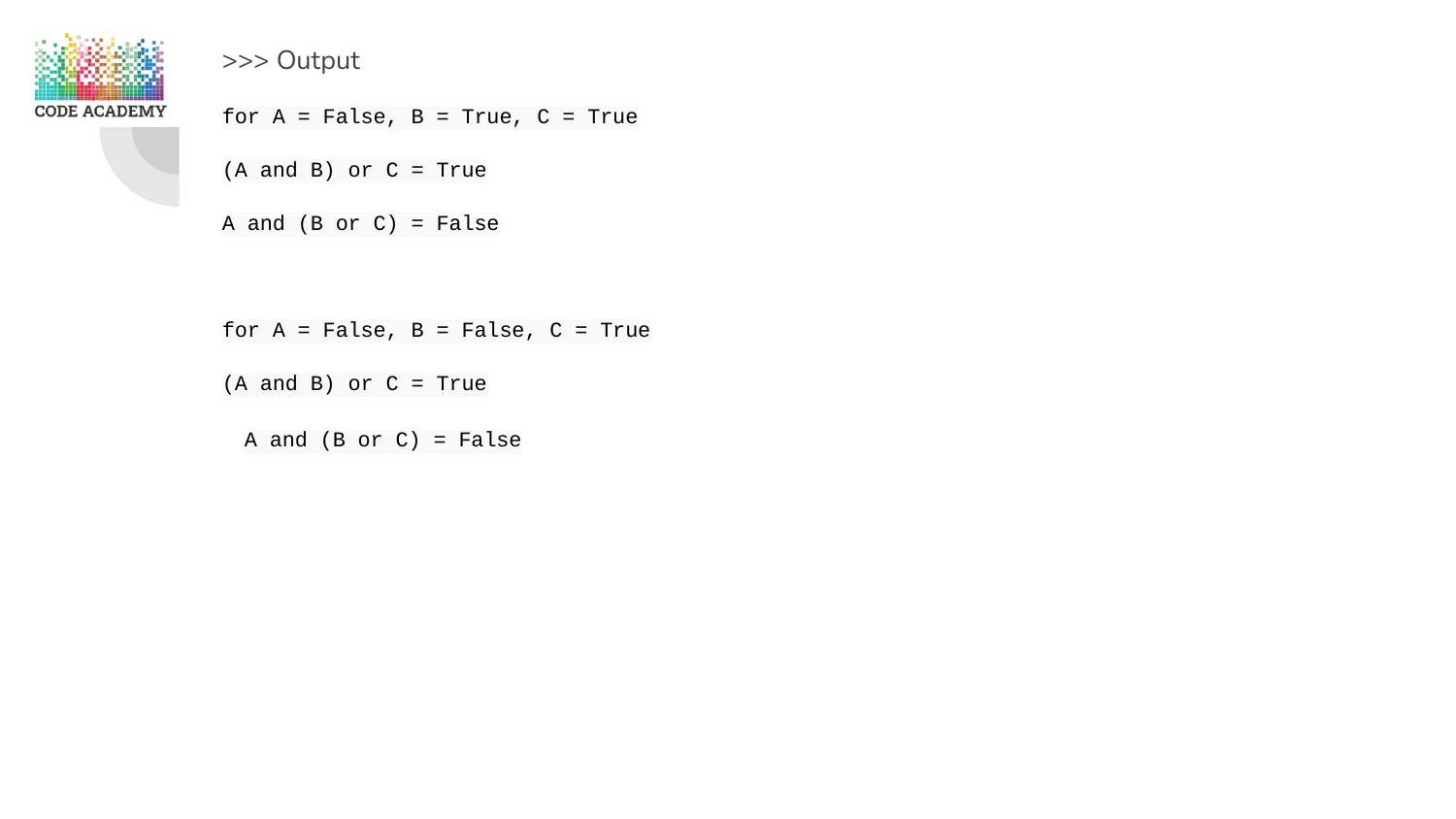

>>> Output
for A = False, B = True, C = True
(A and B) or C = True
A and (B or C) = False

for A = False, B = False, C = True
(A and B) or C = True
A and (B or C) = False